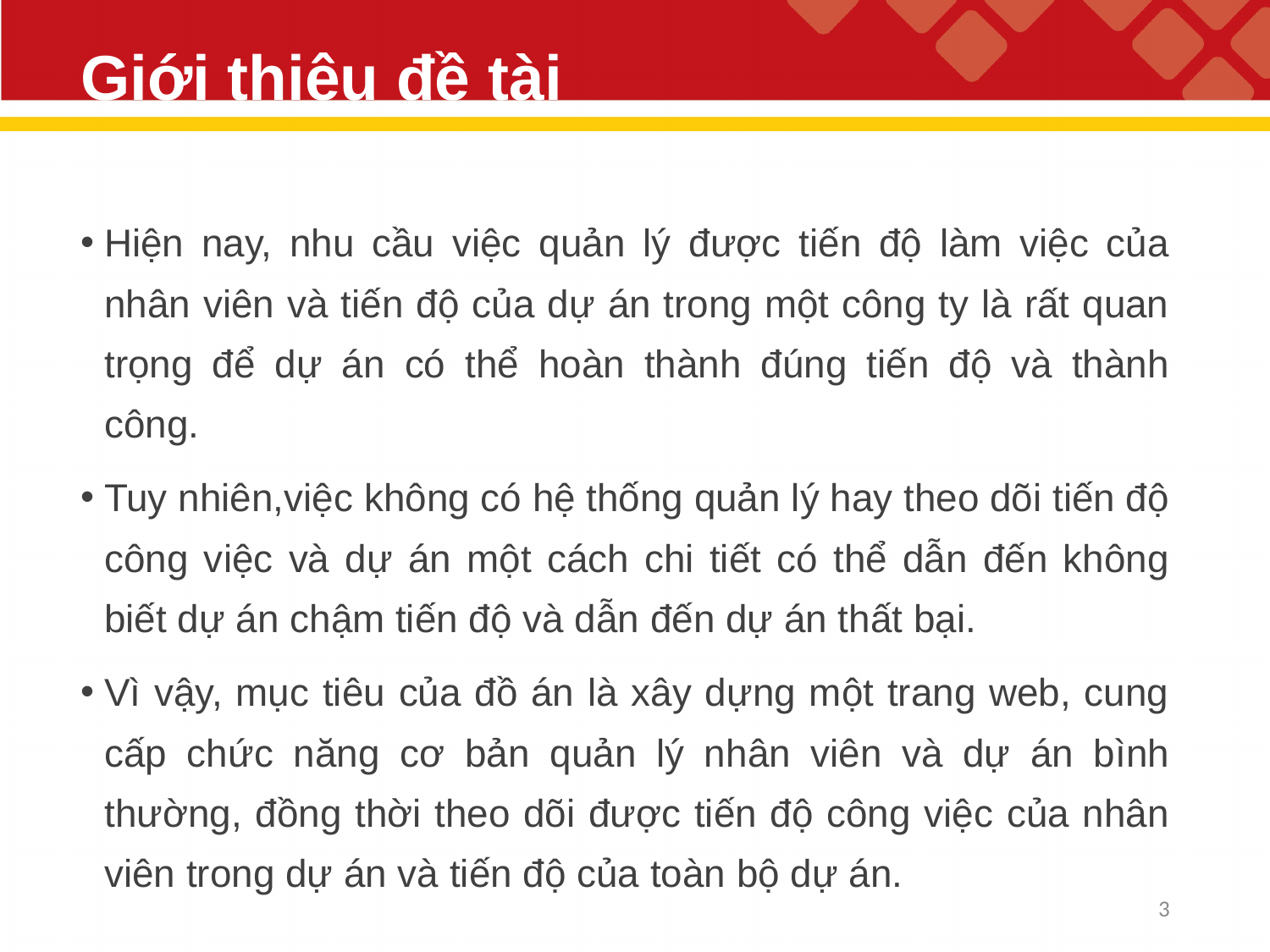

# Giới thiệu đề tài
Hiện nay, nhu cầu việc quản lý được tiến độ làm việc của nhân viên và tiến độ của dự án trong một công ty là rất quan trọng để dự án có thể hoàn thành đúng tiến độ và thành công.
Tuy nhiên,việc không có hệ thống quản lý hay theo dõi tiến độ công việc và dự án một cách chi tiết có thể dẫn đến không biết dự án chậm tiến độ và dẫn đến dự án thất bại.
Vì vậy, mục tiêu của đồ án là xây dựng một trang web, cung cấp chức năng cơ bản quản lý nhân viên và dự án bình thường, đồng thời theo dõi được tiến độ công việc của nhân viên trong dự án và tiến độ của toàn bộ dự án.
3